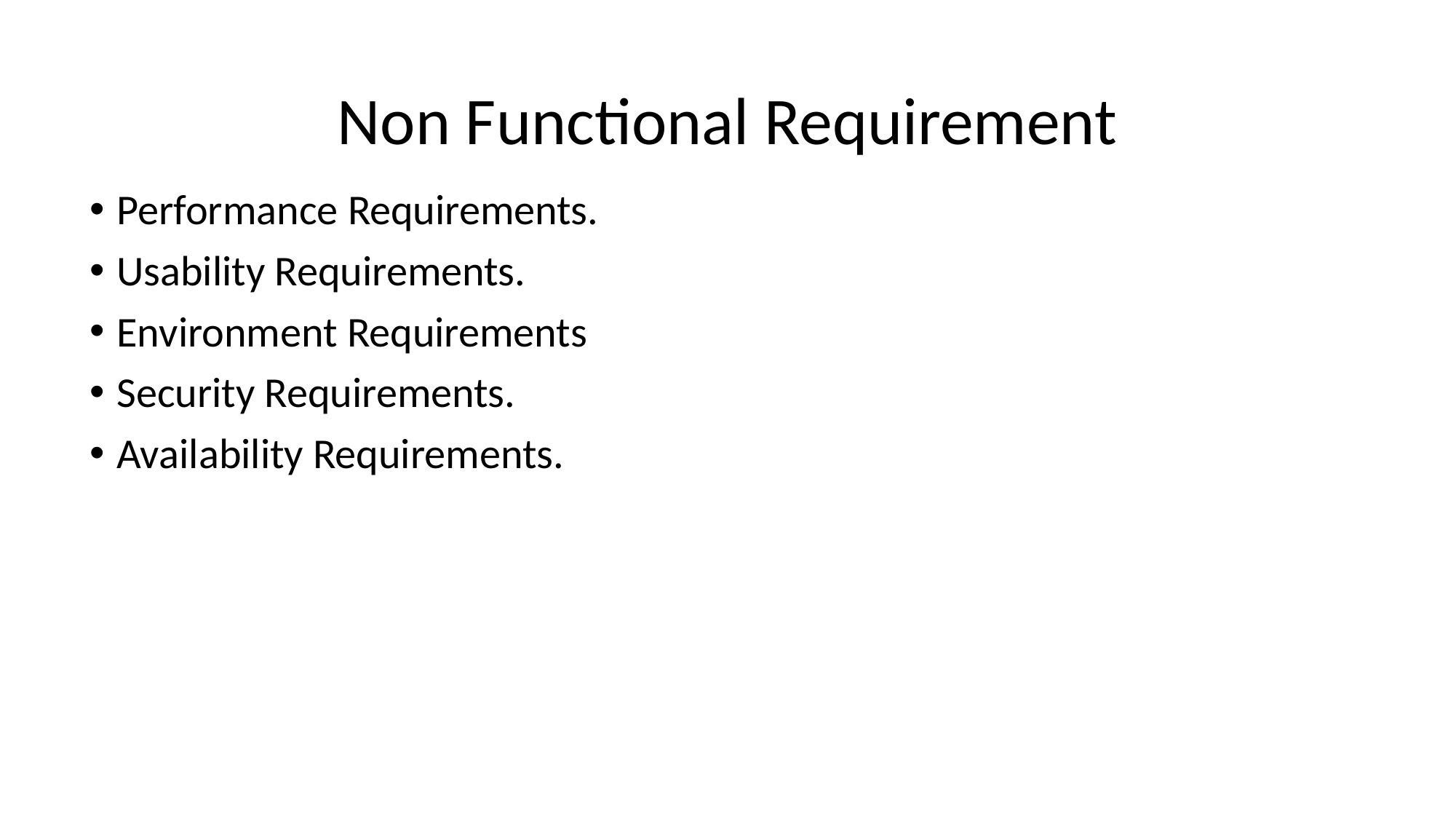

# Non Functional Requirement
Performance Requirements.
Usability Requirements.
Environment Requirements
Security Requirements.
Availability Requirements.